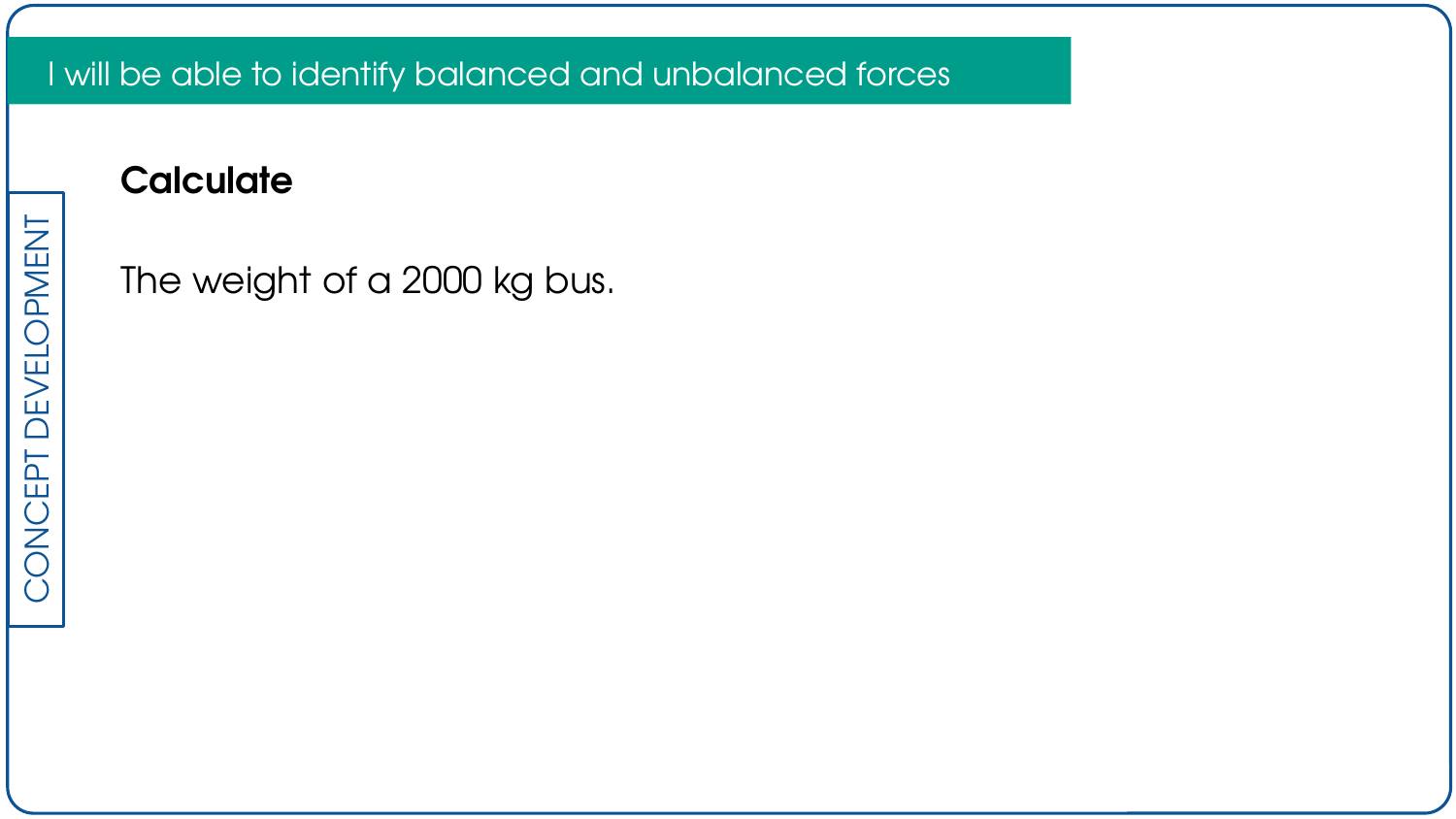

I will be able to identify balanced and unbalanced forces
Calculate

The weight of a 2000 kg bus.